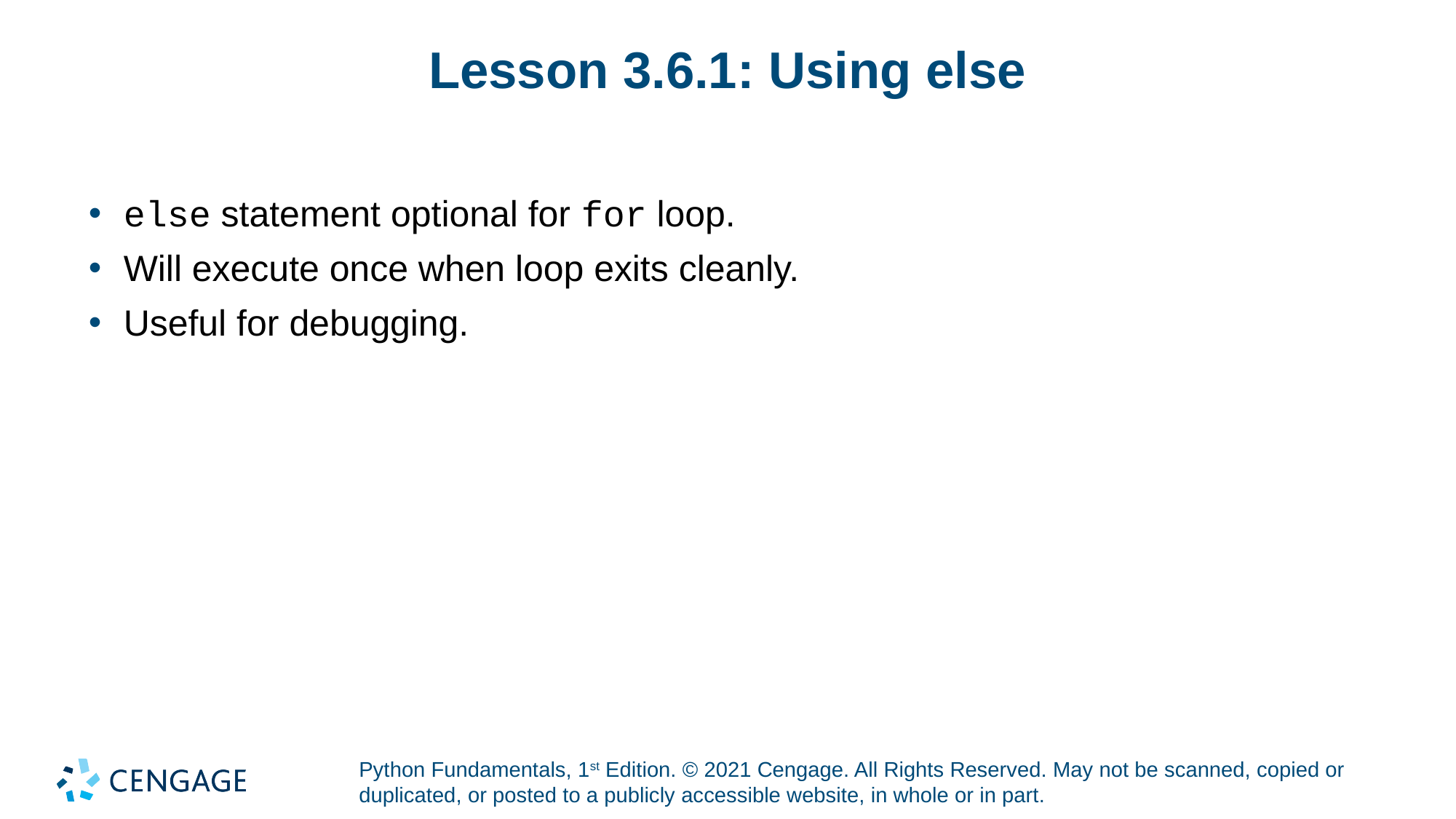

# Lesson 3.6.1: Using else
else statement optional for for loop.
Will execute once when loop exits cleanly.
Useful for debugging.